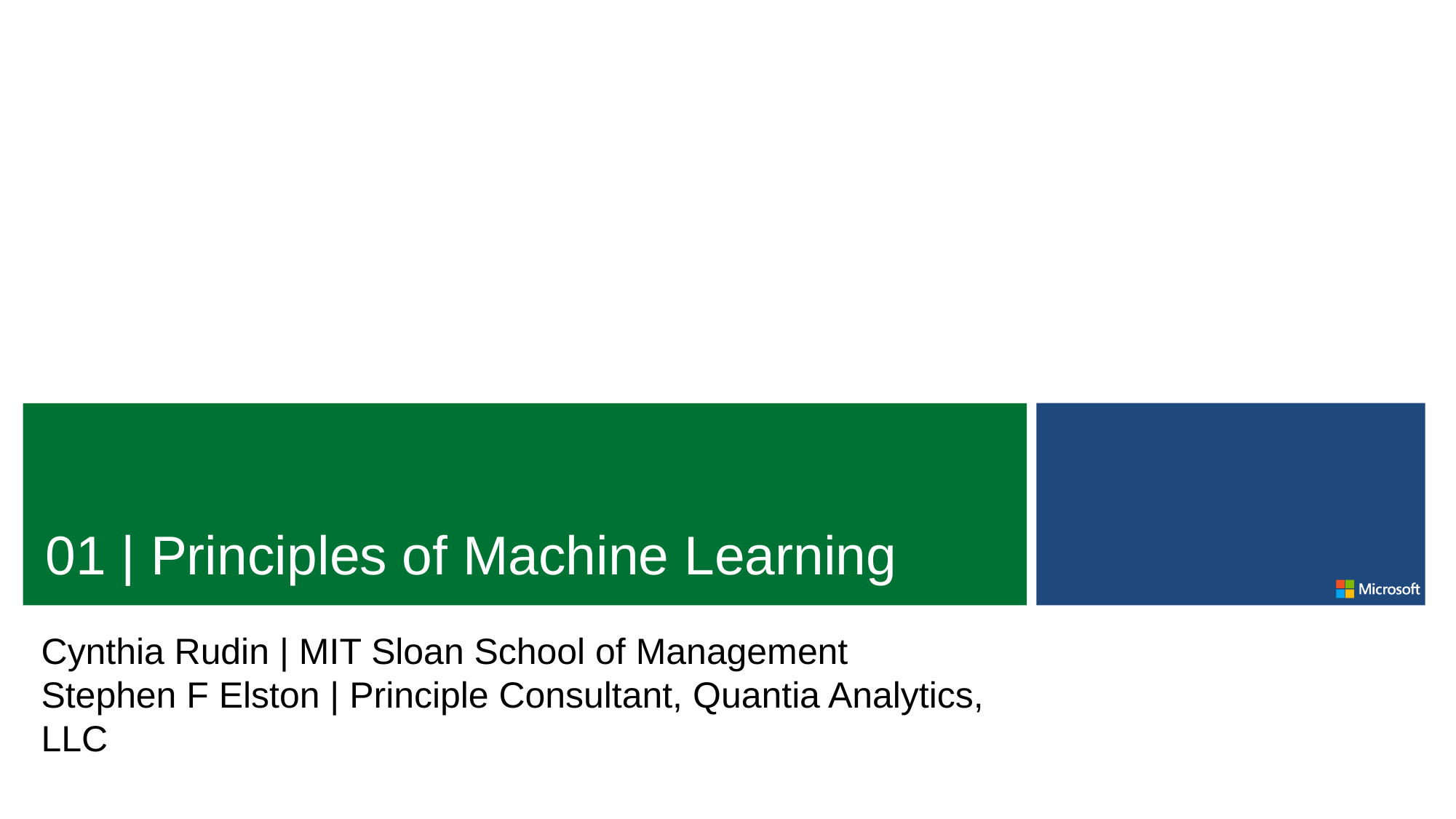

01 | Principles of Machine Learning
Cynthia Rudin | MIT Sloan School of Management
Stephen F Elston | Principle Consultant, Quantia Analytics, LLC